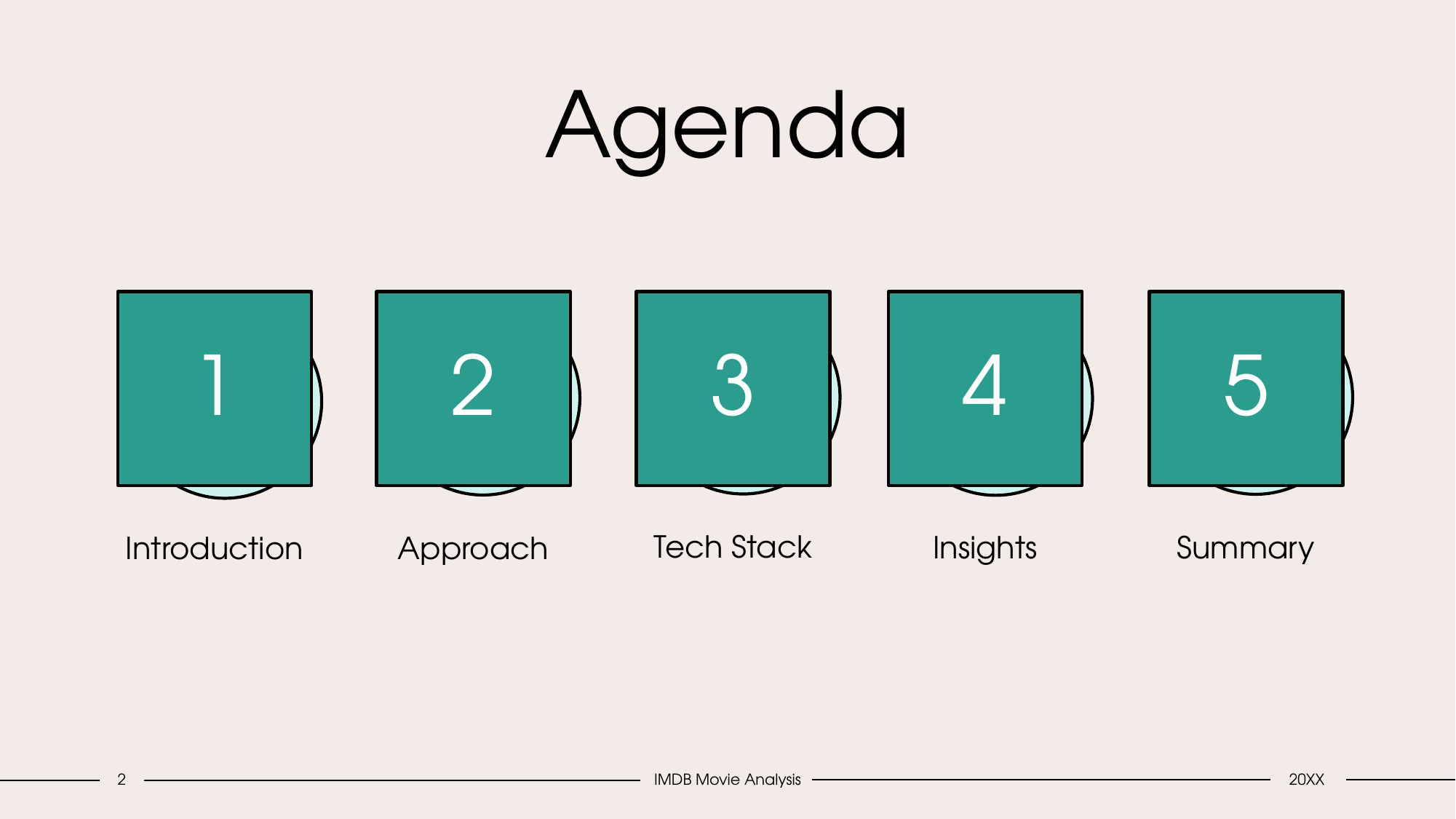

# Agenda
1
2
3
4
5
Tech Stack

Insights

Summary

Introduction

Approach

2
IMDB Movie Analysis
20XX